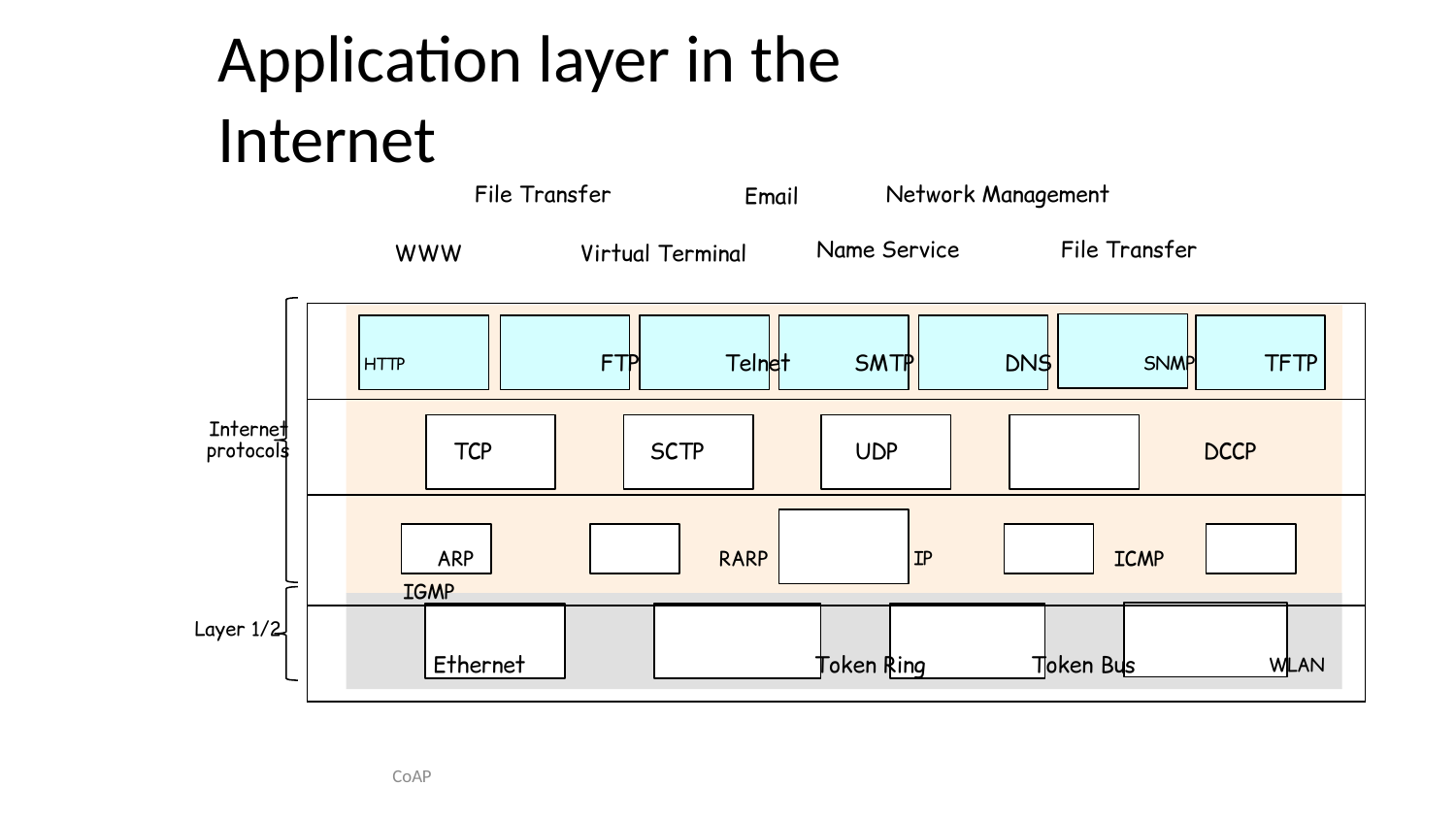

# Application layer in the Internet
File Transfer
Network Management

Name Service	File Transfer
Email
WWW
Virtual Terminal

| HTTP FTP Telnet SMTP DNS SNMP TFTP |
| --- |
| TCP SCTP UDP DCCP |
| ARP RARP IP ICMP IGMP |
| Ethernet Token Ring Token Bus WLAN |

Internet protocols
Layer 1/2
CoAP